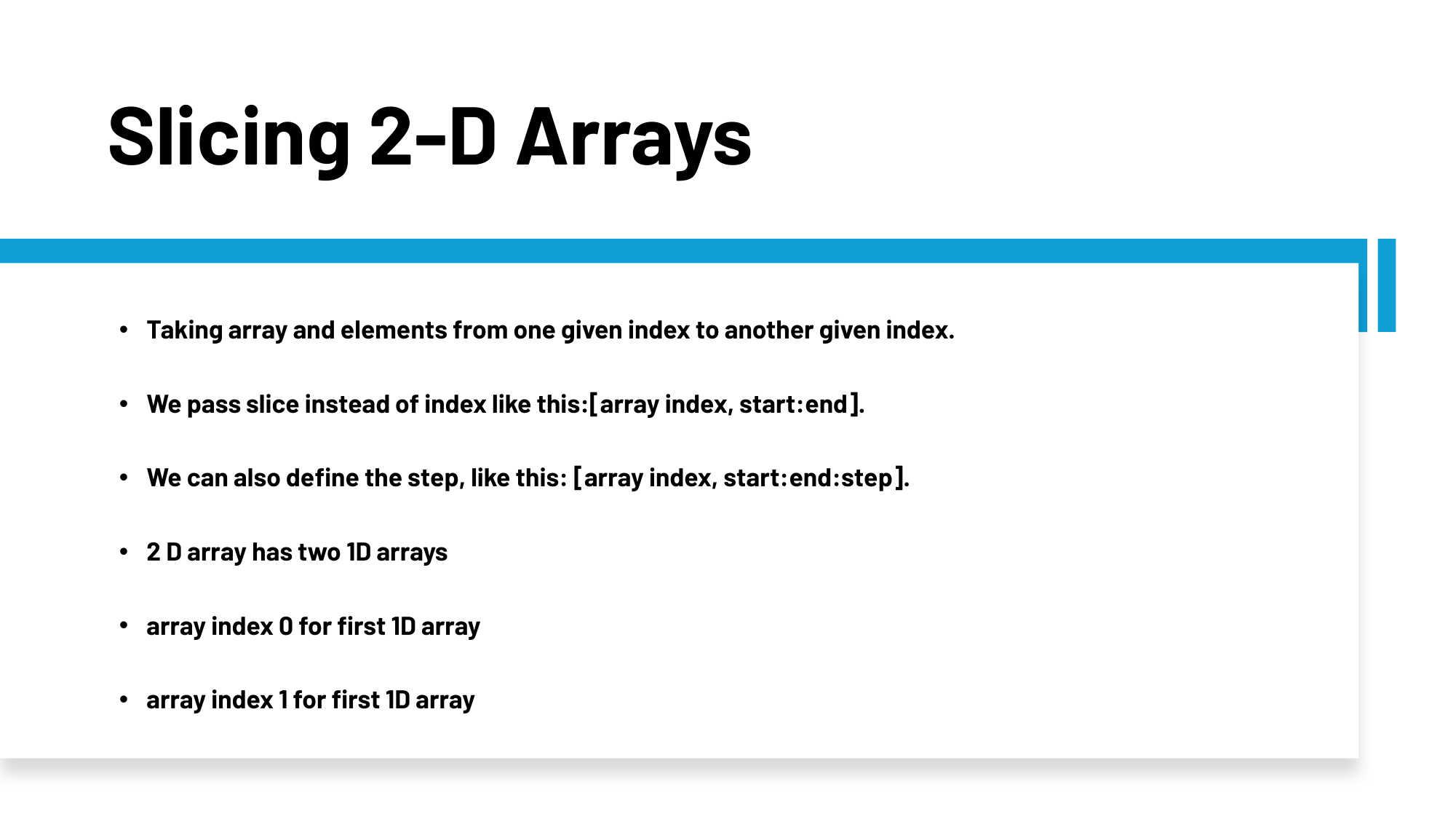

Slicing 2-D Arrays

Taking array and elements from one given index to another given index.

We pass slice instead of index like this:[array index, start:end].

We can also define the step, like this: [array index, start:end:step].

2 D array has two 1D arrays

array index 0 for first 1D array

array index 1 for first 1D array